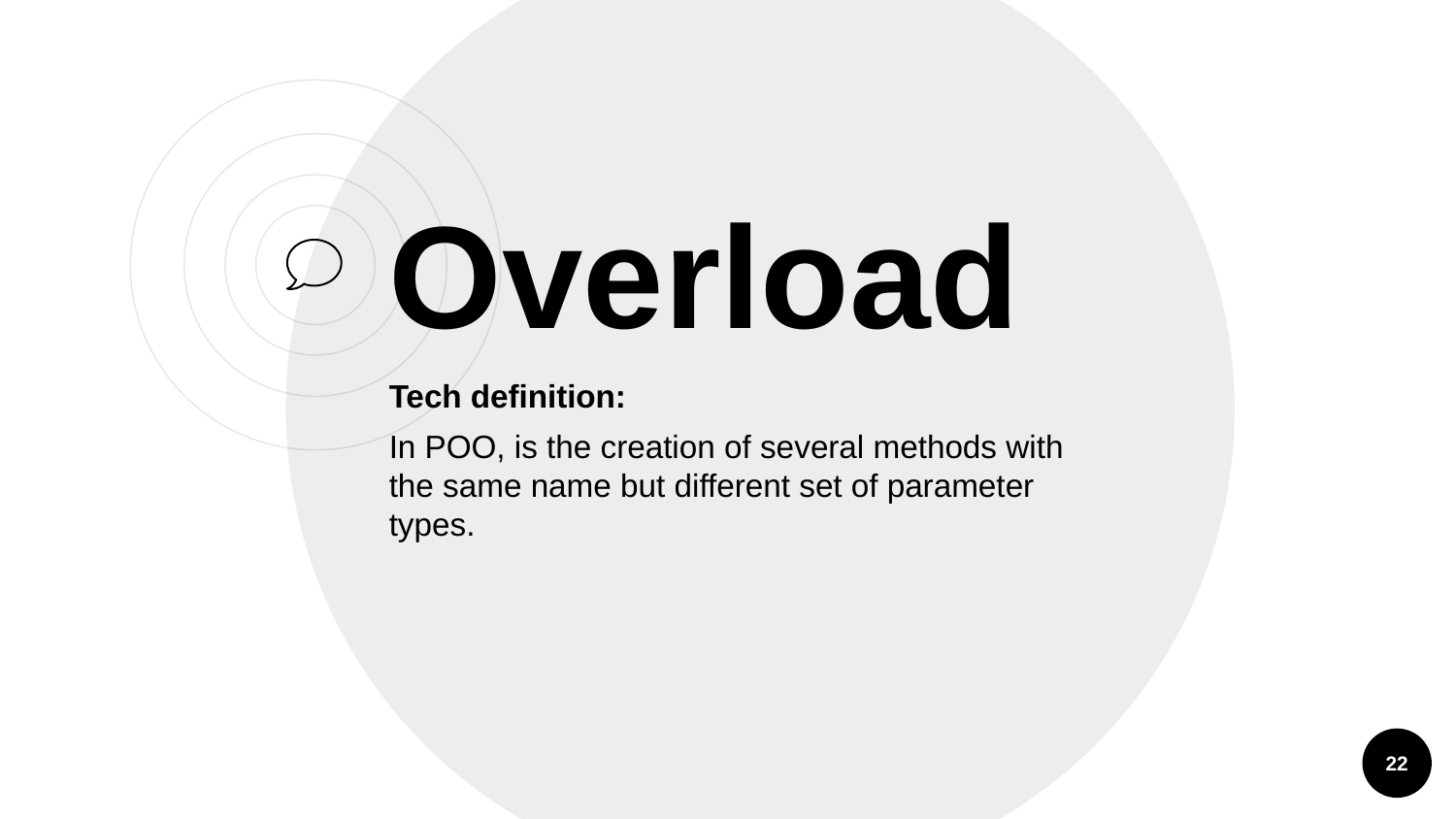

Overload

Tech definition:
In POO, is the creation of several methods with the same name but different set of parameter types.

22